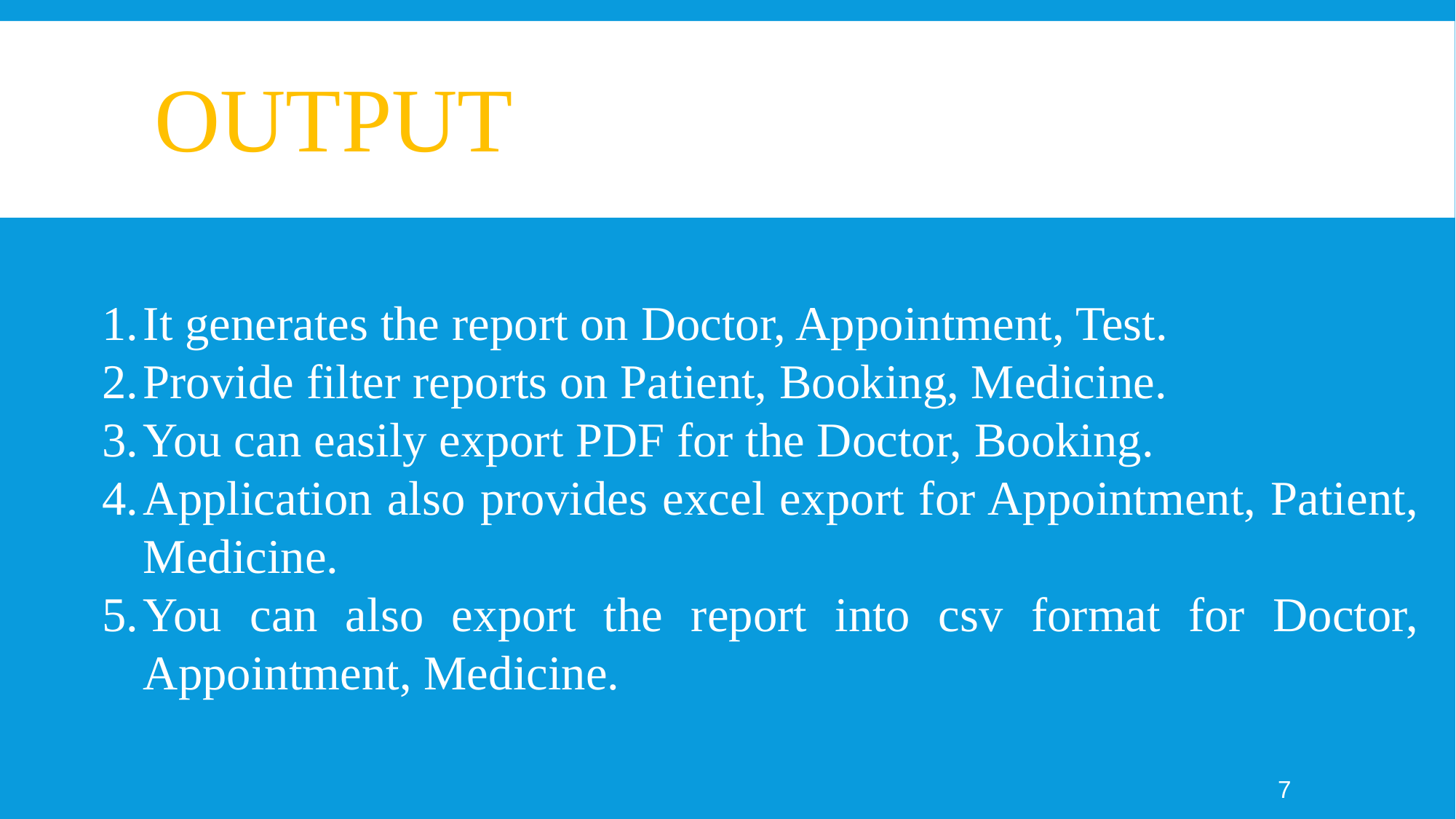

# OUTPUT
It generates the report on Doctor, Appointment, Test.
Provide filter reports on Patient, Booking, Medicine.
You can easily export PDF for the Doctor, Booking.
Application also provides excel export for Appointment, Patient, Medicine.
You can also export the report into csv format for Doctor, Appointment, Medicine.
7